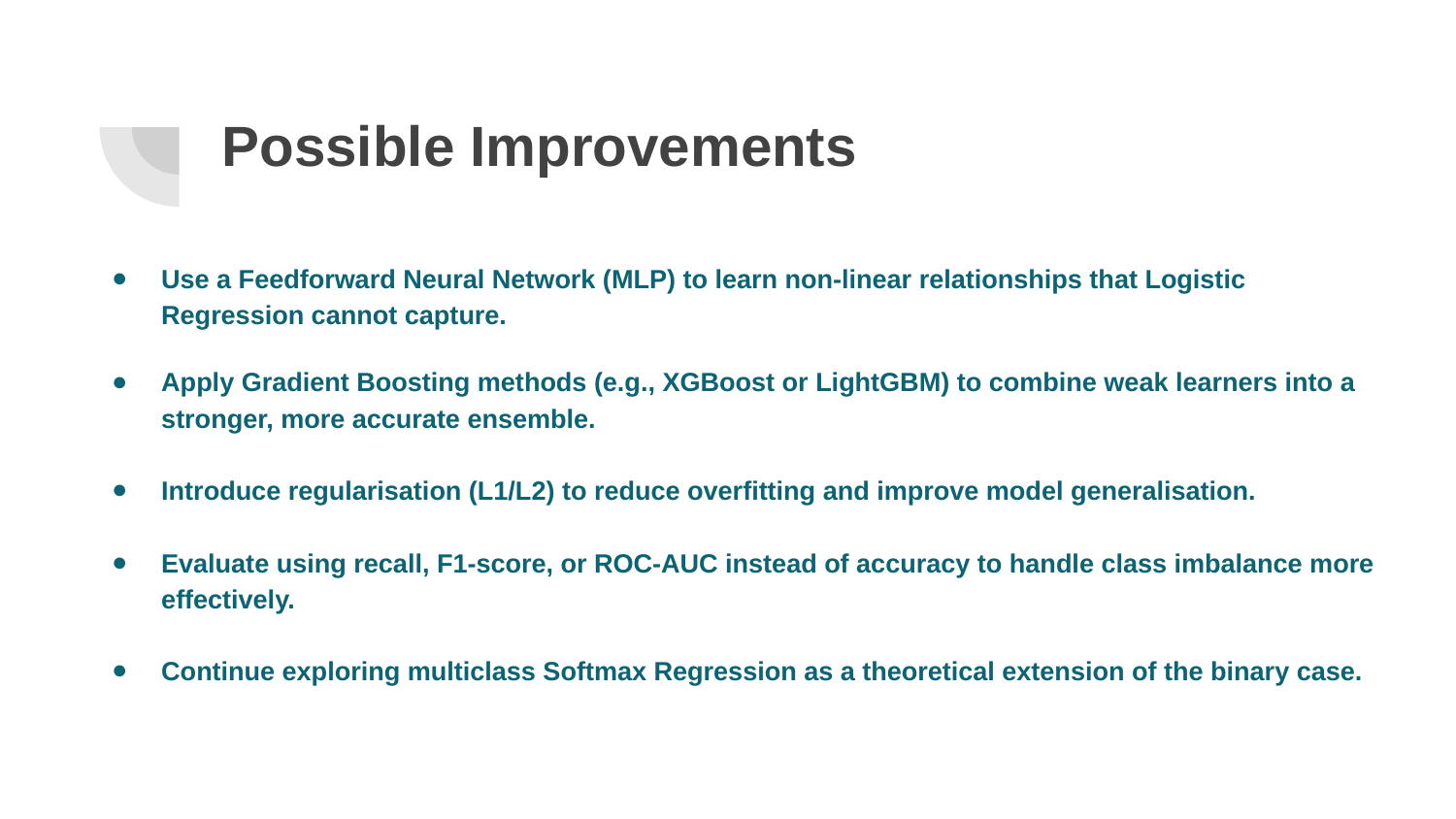

# Possible Improvements
Use a Feedforward Neural Network (MLP) to learn non-linear relationships that Logistic Regression cannot capture.
Apply Gradient Boosting methods (e.g., XGBoost or LightGBM) to combine weak learners into a stronger, more accurate ensemble.
Introduce regularisation (L1/L2) to reduce overfitting and improve model generalisation.
Evaluate using recall, F1-score, or ROC-AUC instead of accuracy to handle class imbalance more effectively.
Continue exploring multiclass Softmax Regression as a theoretical extension of the binary case.